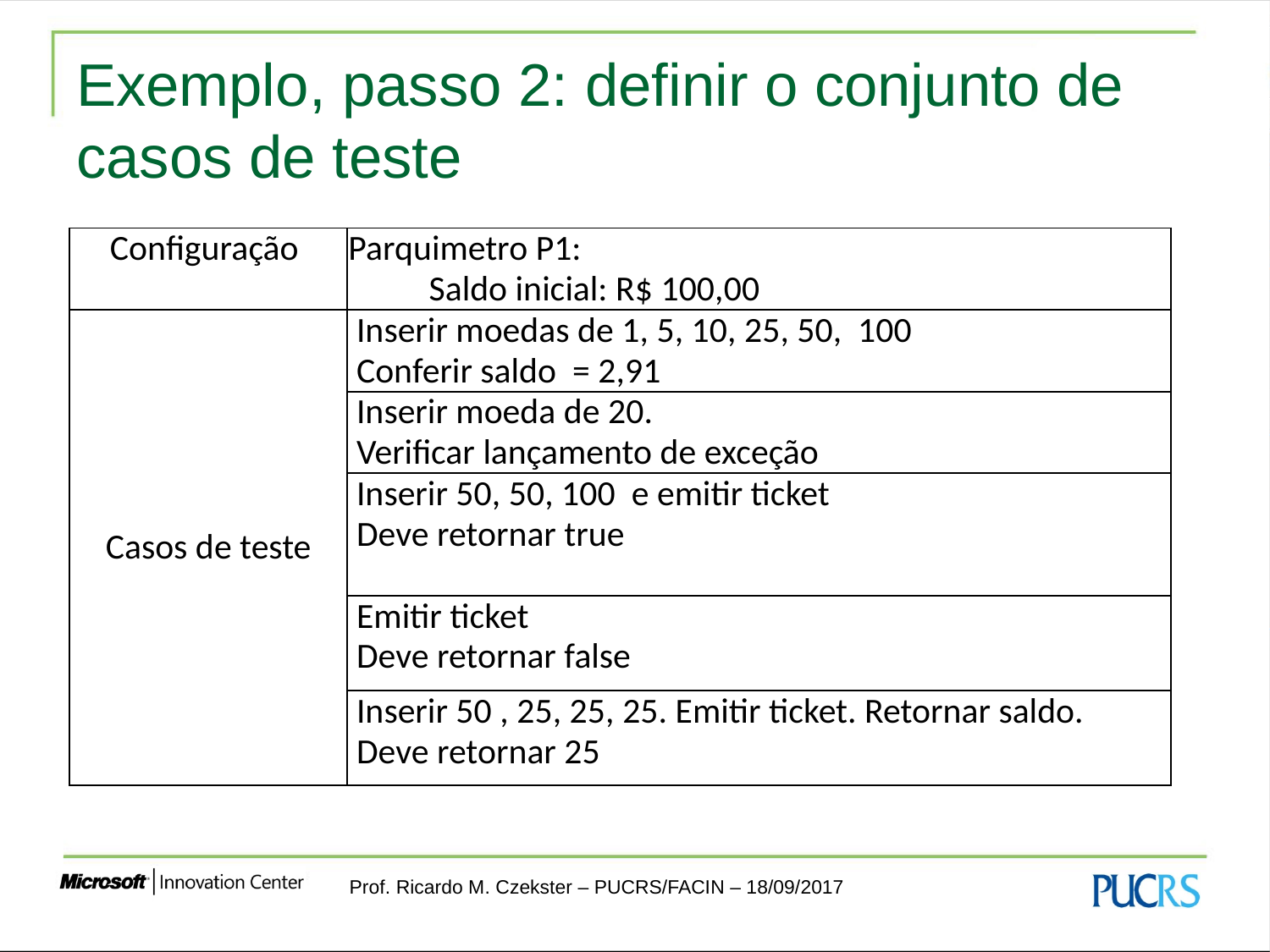

# Exemplo, passo 2: definir o conjunto de casos de teste
| Configuração | Parquimetro P1: Saldo inicial: R$ 100,00 |
| --- | --- |
| Casos de teste | Inserir moedas de 1, 5, 10, 25, 50, 100 Conferir saldo = 2,91 |
|  | Inserir moeda de 20. Verificar lançamento de exceção |
|  | Inserir 50, 50, 100 e emitir ticket Deve retornar true |
|  | Emitir ticket Deve retornar false |
|  | Inserir 50 , 25, 25, 25. Emitir ticket. Retornar saldo. Deve retornar 25 |